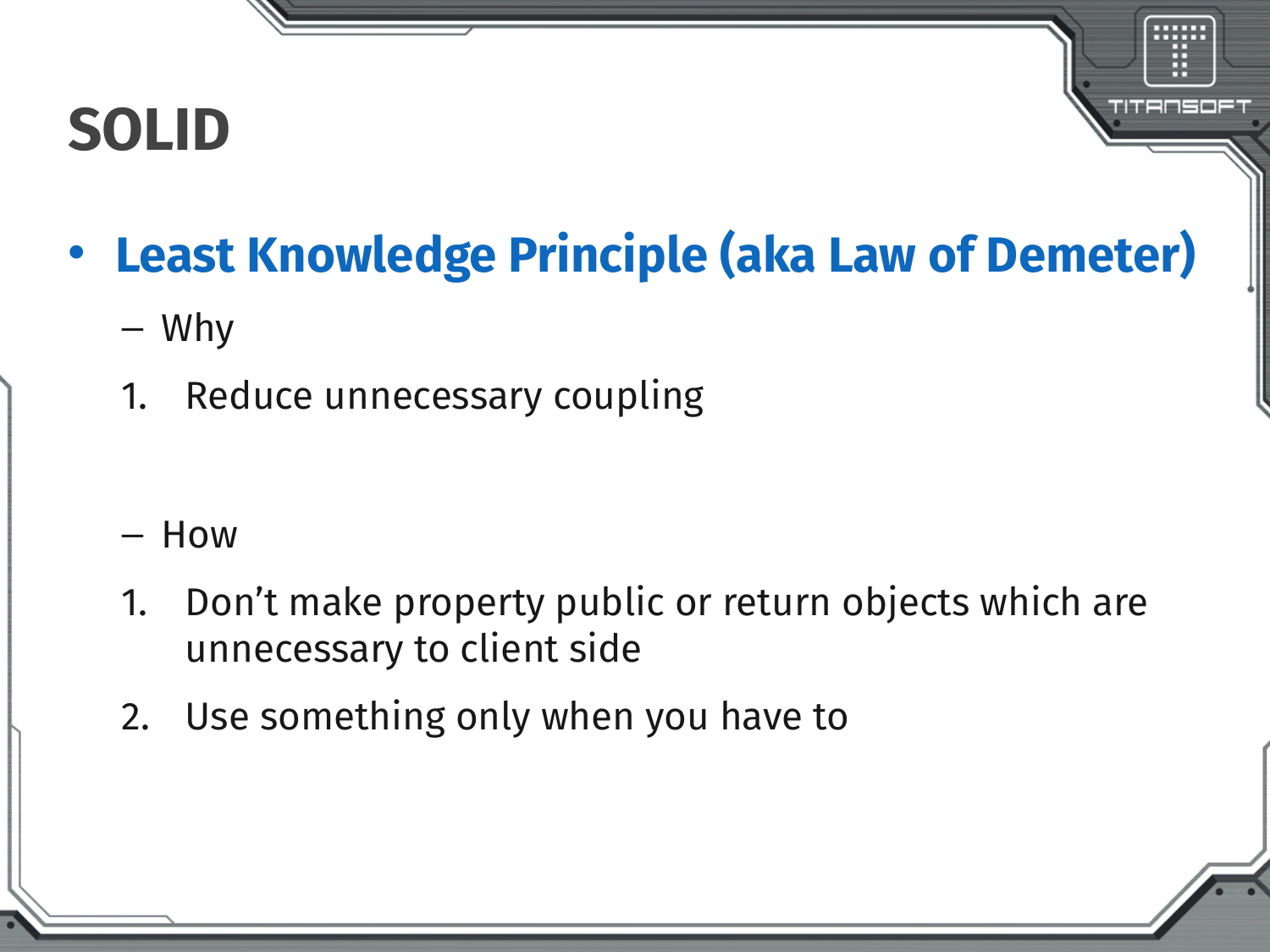

# SOLID
Least Knowledge Principle (aka Law of Demeter)
Why
Reduce unnecessary coupling

How
Don’t make property public or return objects which are unnecessary to client side
Use something only when you have to